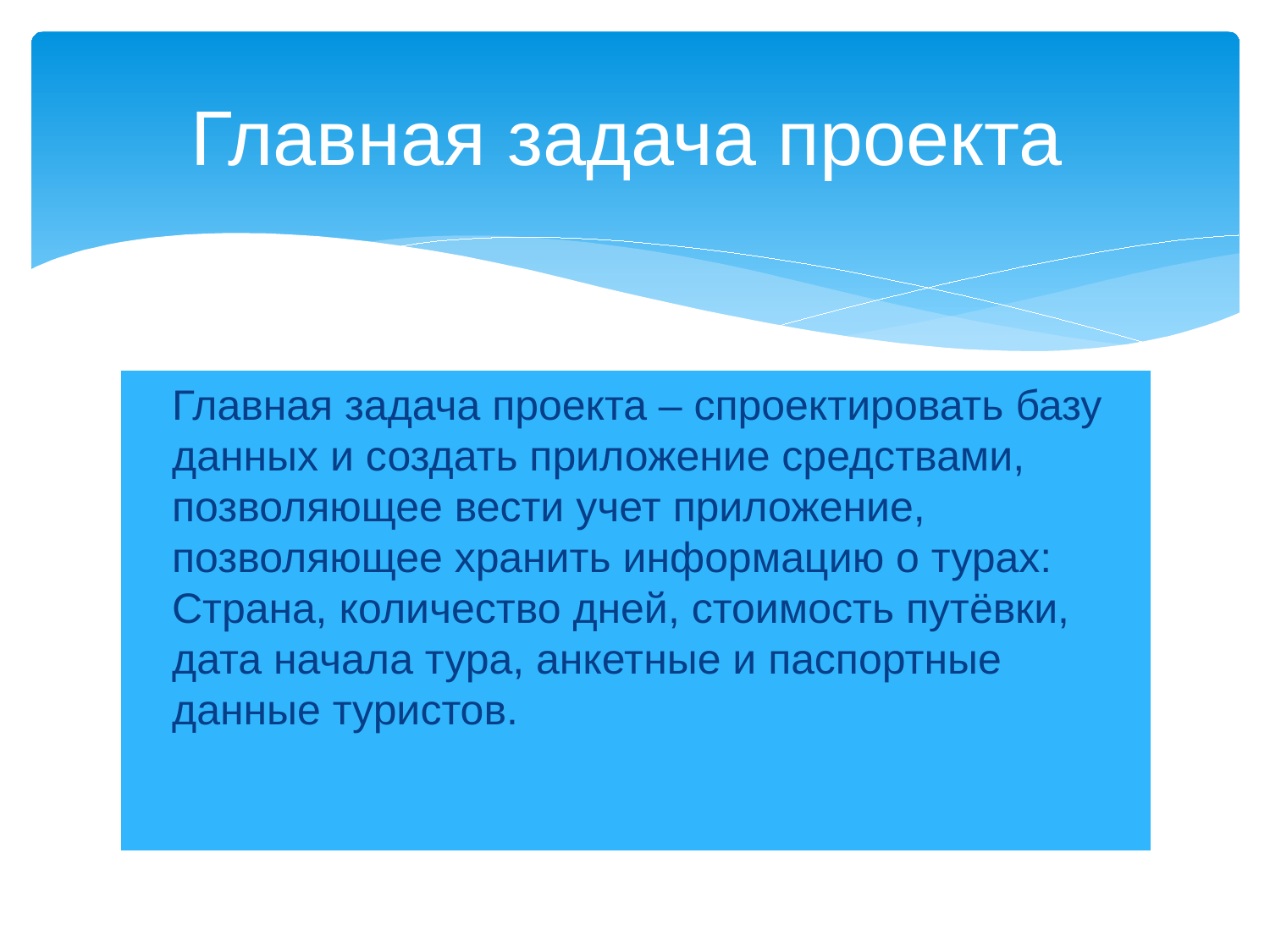

# Главная задача проекта
Главная задача проекта – спроектировать базу данных и создать приложение средствами, позволяющее вести учет приложение, позволяющее хранить информацию о турах: Страна, количество дней, стоимость путёвки, дата начала тура, анкетные и паспортные данные туристов.